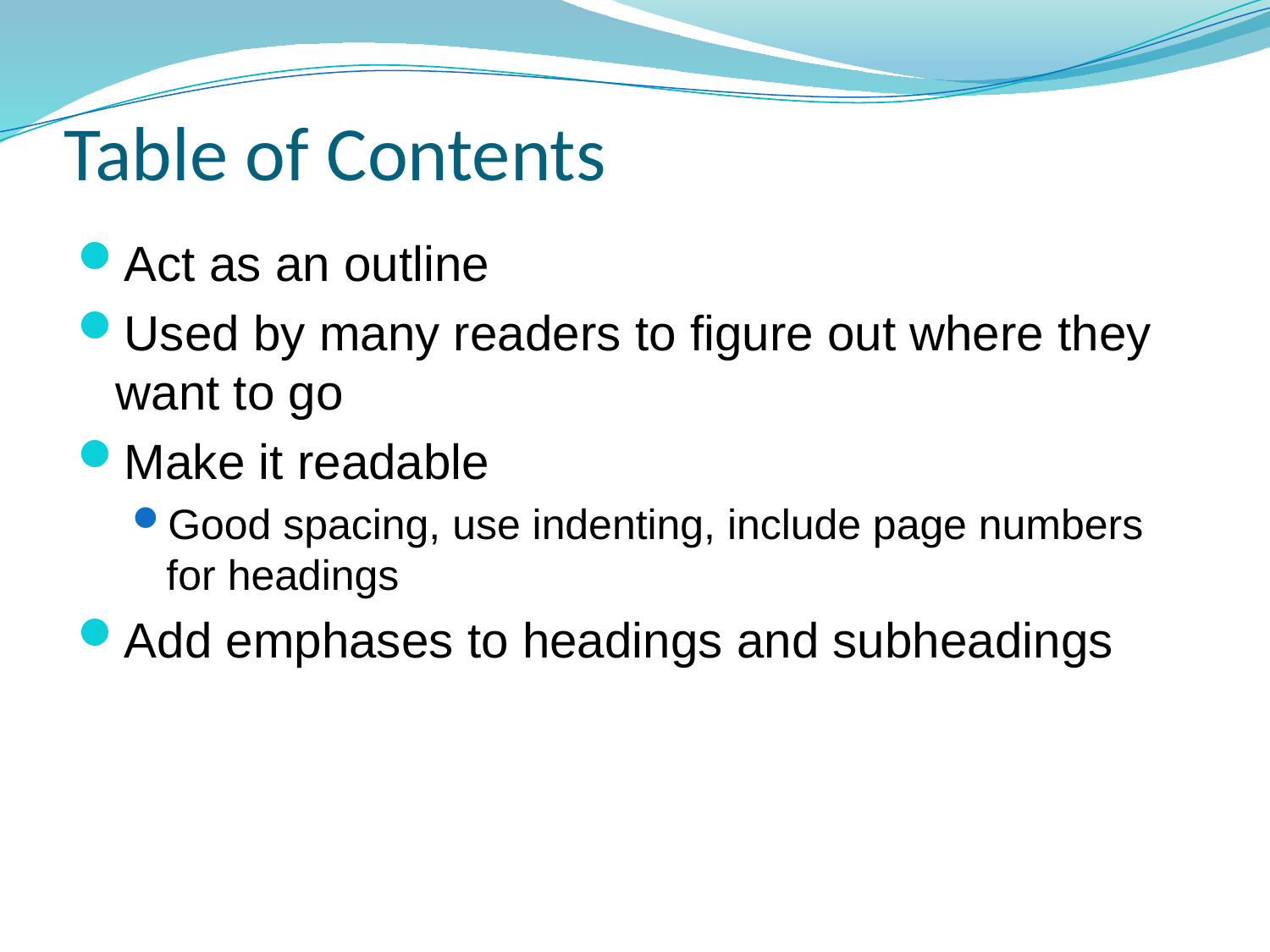

# Table of Contents
Act as an outline
Used by many readers to figure out where they want to go
Make it readable
Good spacing, use indenting, include page numbers for headings
Add emphases to headings and subheadings